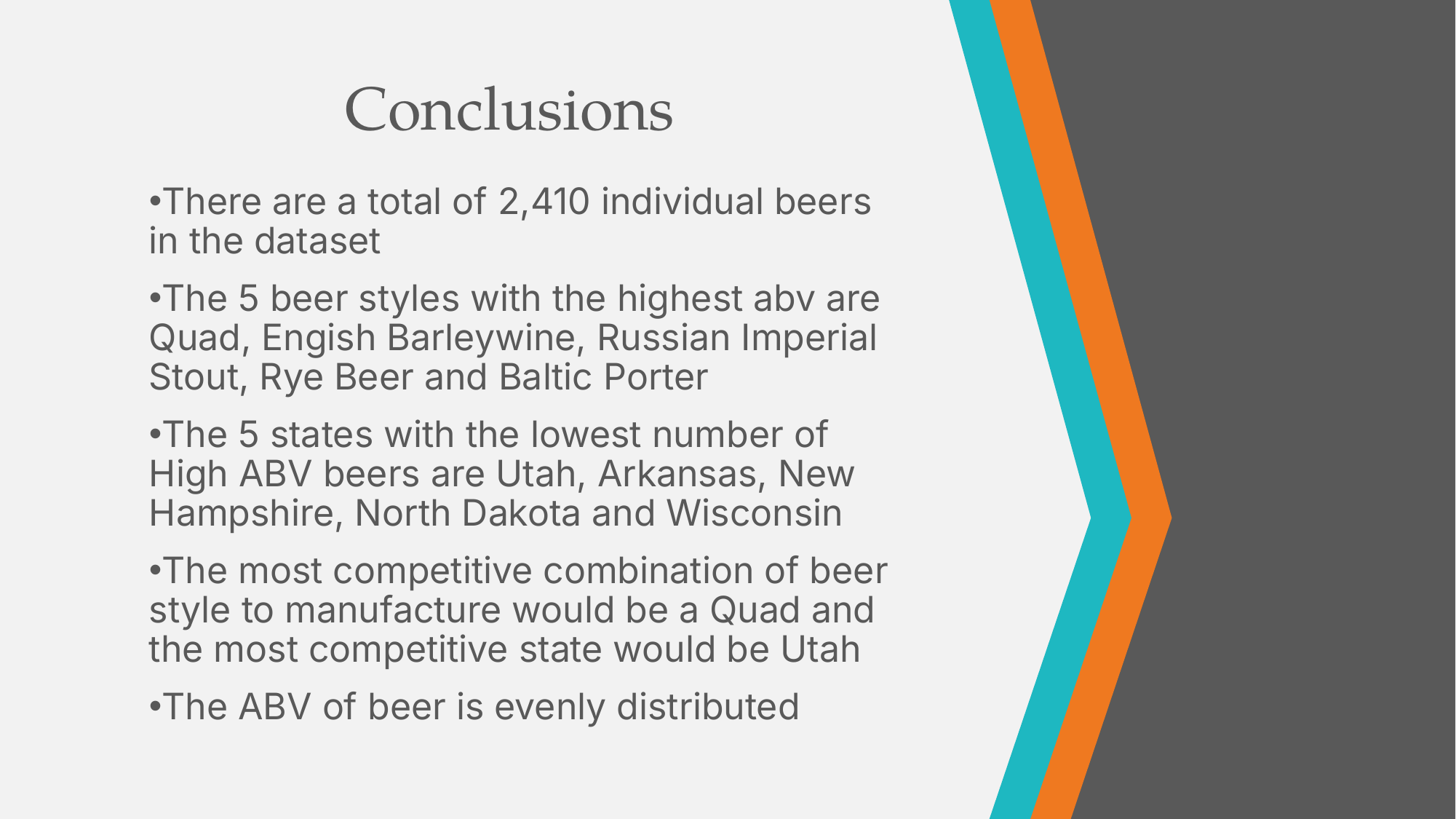

# Conclusions
There are a total of 2,410 individual beers in the dataset
The 5 beer styles with the highest abv are Quad, Engish Barleywine, Russian Imperial Stout, Rye Beer and Baltic Porter
The 5 states with the lowest number of High ABV beers are Utah, Arkansas, New Hampshire, North Dakota and Wisconsin
The most competitive combination of beer style to manufacture would be a Quad and the most competitive state would be Utah
The ABV of beer is evenly distributed